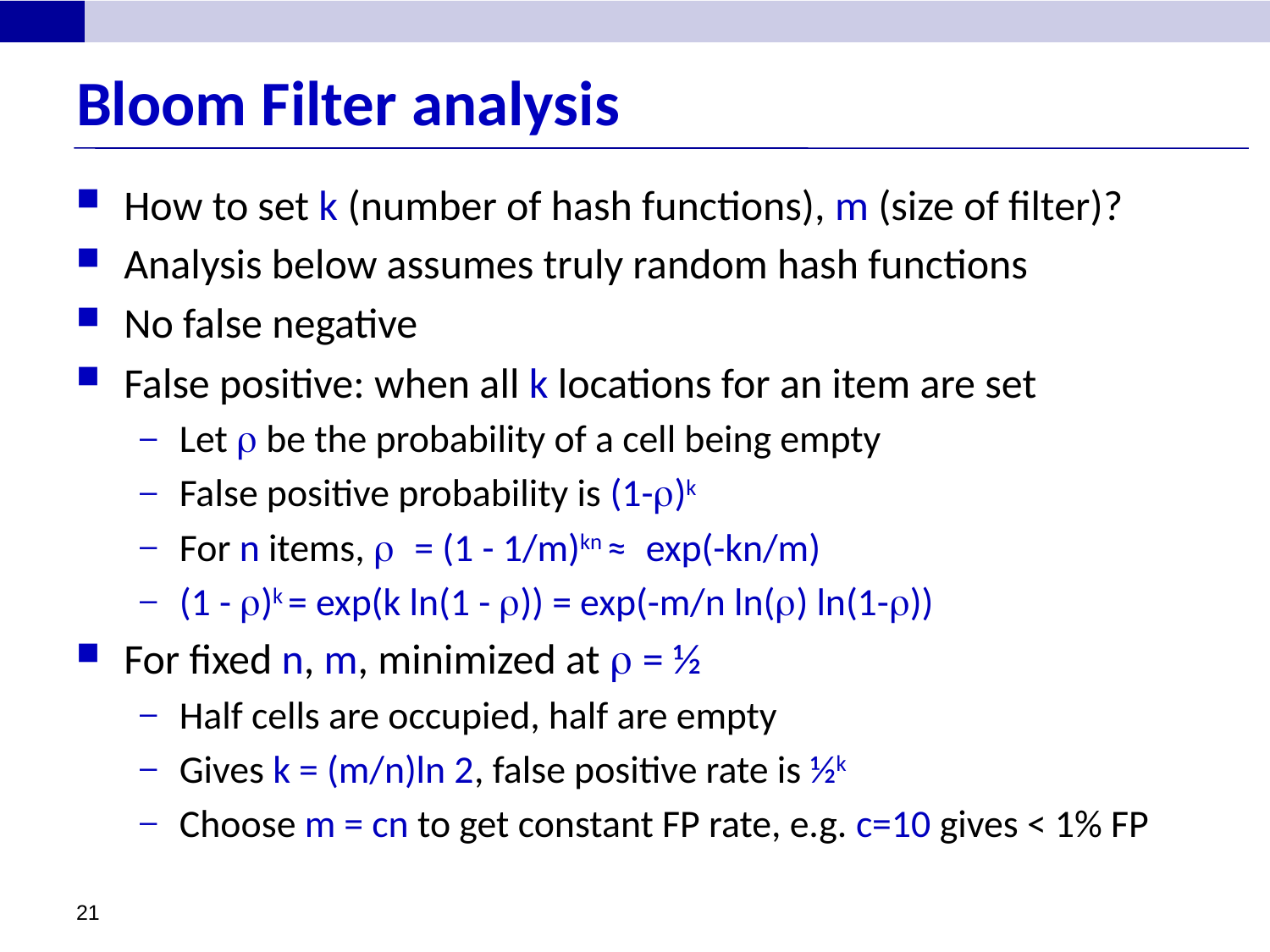

# Bloom Filter analysis
How to set k (number of hash functions), m (size of filter)?
Analysis below assumes truly random hash functions
No false negative
False positive: when all k locations for an item are set
Let ρ be the probability of a cell being empty
False positive probability is (1-ρ)k
For n items, ρ = (1 - 1/m)kn ≈ exp(-kn/m)
(1 - ρ)k = exp(k ln(1 - ρ)) = exp(-m/n ln(ρ) ln(1-ρ))
For fixed n, m, minimized at ρ = ½
Half cells are occupied, half are empty
Gives k = (m/n)ln 2, false positive rate is ½k
Choose m = cn to get constant FP rate, e.g. c=10 gives < 1% FP
21